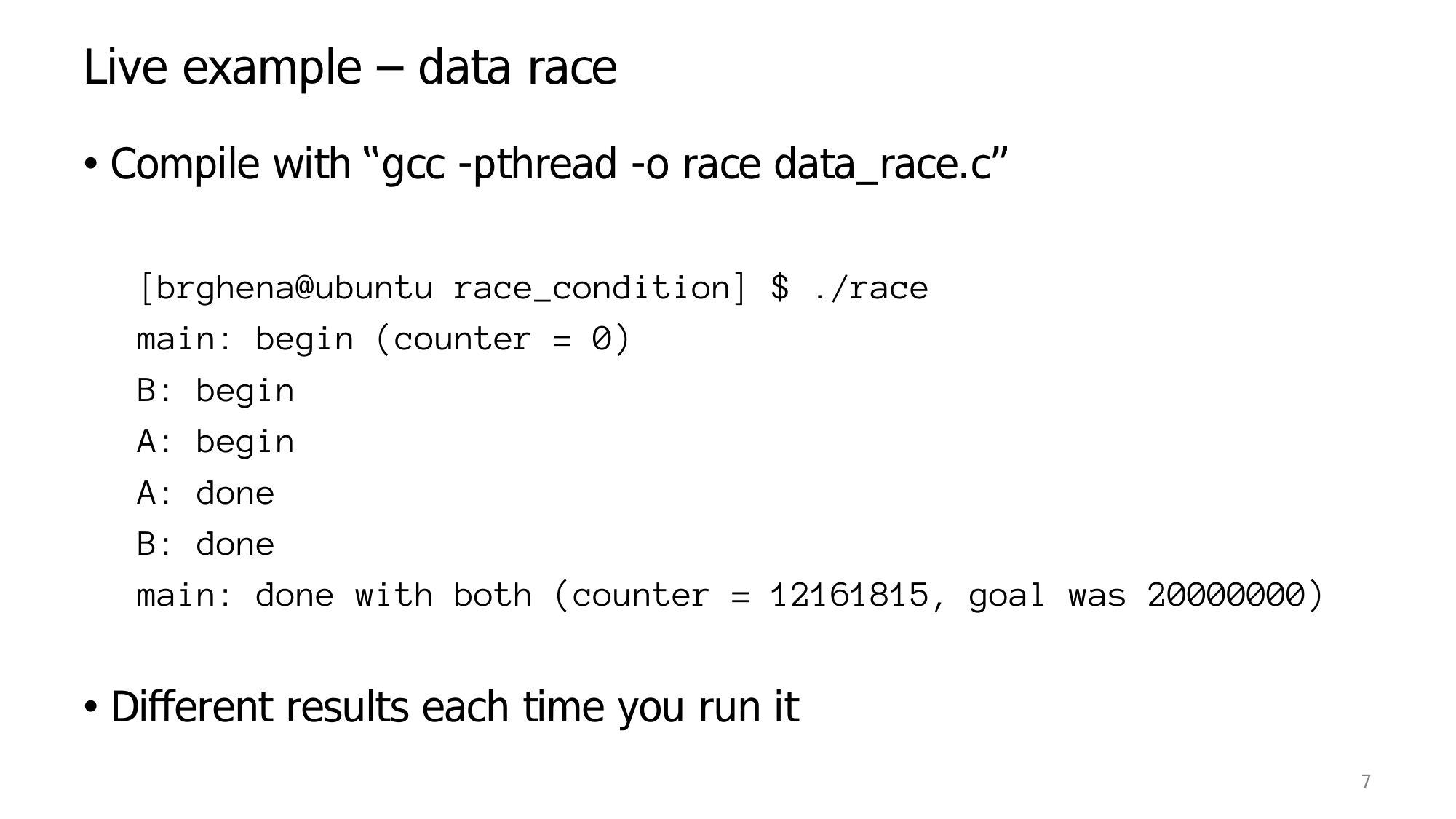

# Live example – data race
Compile with “gcc -pthread -o race data_race.c”

[brghena@ubuntu race_condition] $ ./race
main: begin (counter = 0)
B: begin
A: begin
A: done
B: done
main: done with both (counter = 12161815, goal was 20000000)

Different results each time you run it
7